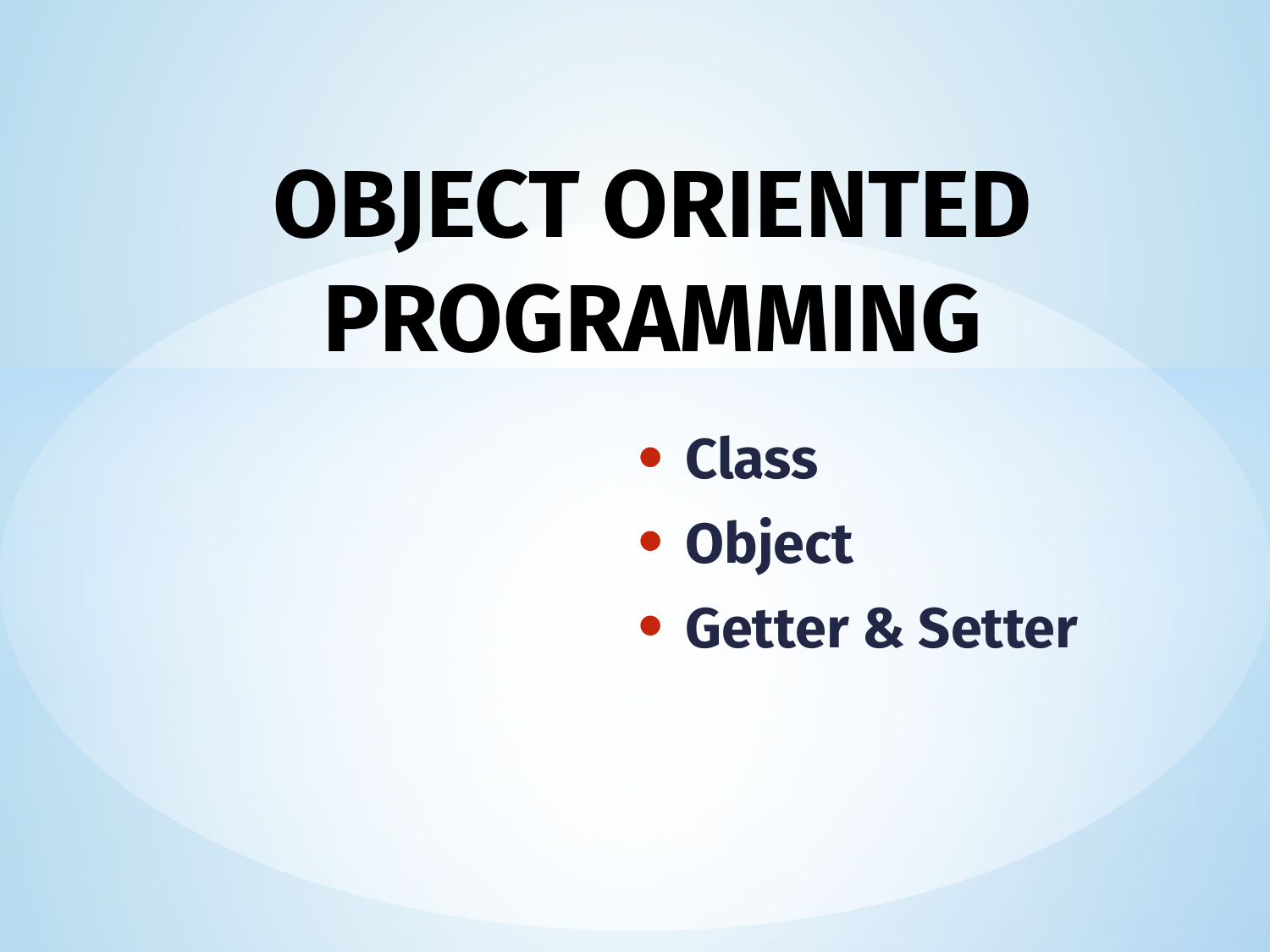

# OBJECT ORIENTED PROGRAMMING
Class
Object
Getter & Setter